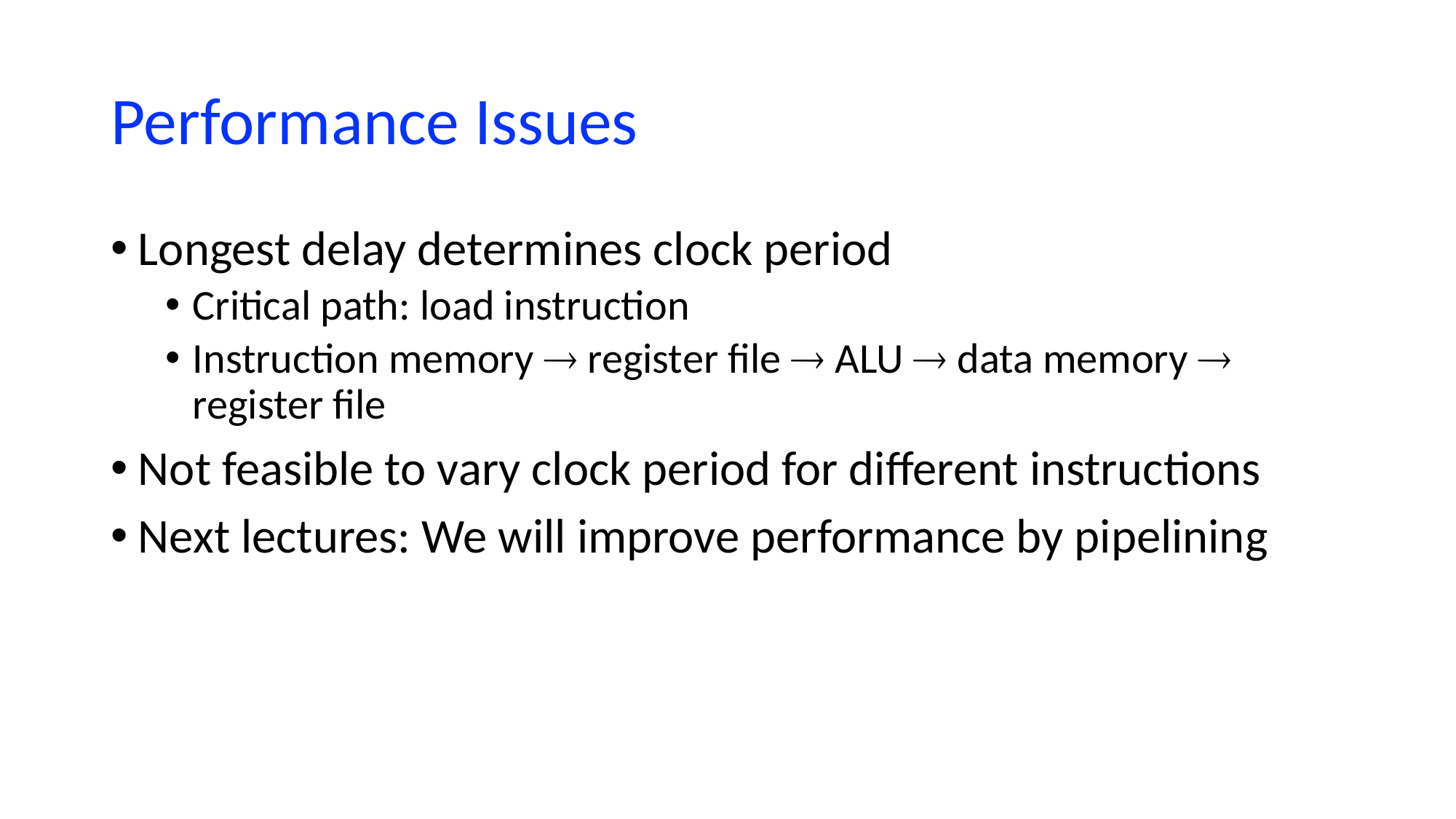

# Performance Issues
Longest delay determines clock period
Critical path: load instruction
Instruction memory → register file → ALU → data memory → register file
Not feasible to vary clock period for different instructions
Next lectures: We will improve performance by pipelining